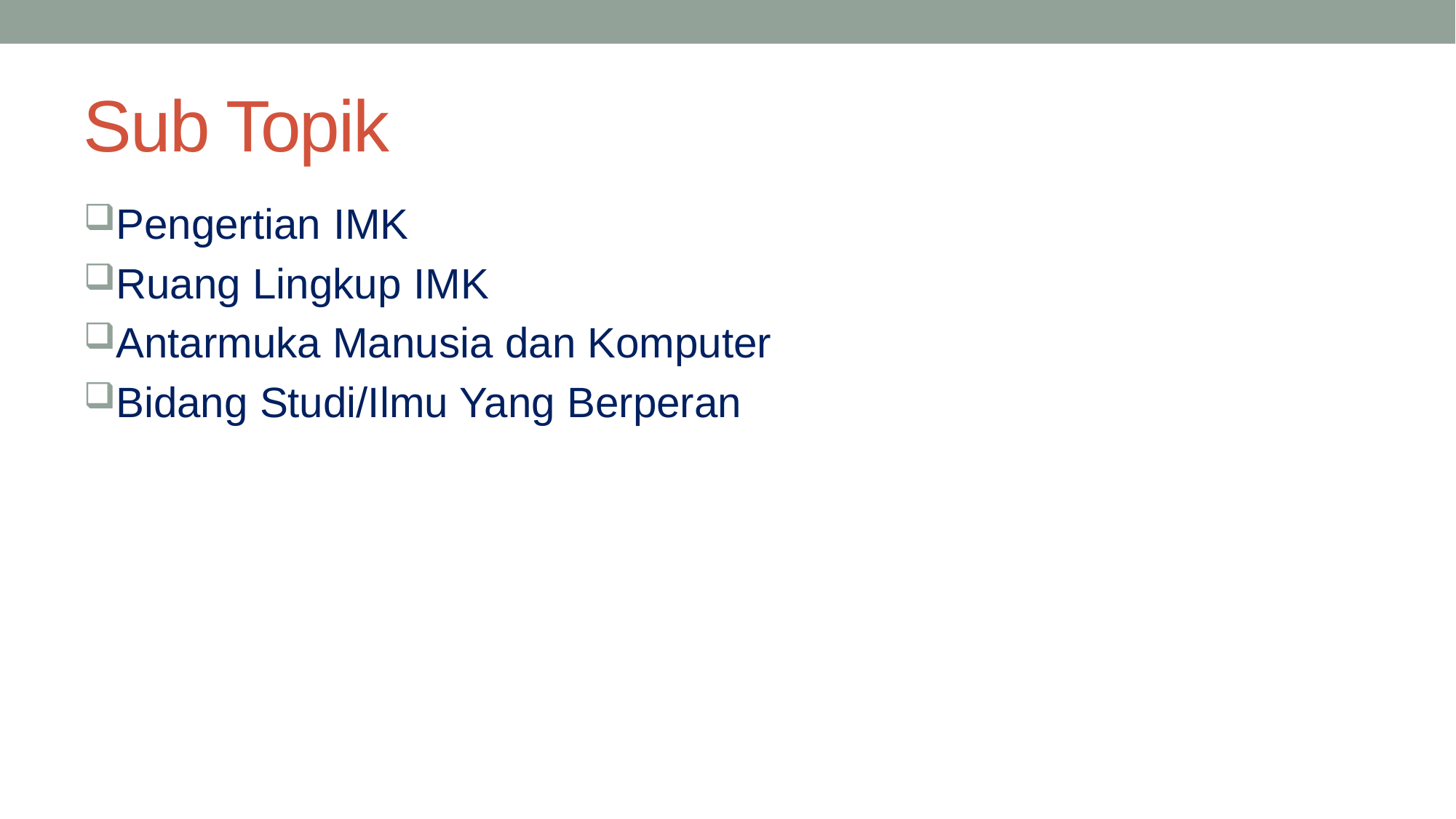

# Sub Topik
Pengertian IMK
Ruang Lingkup IMK
Antarmuka Manusia dan Komputer
Bidang Studi/Ilmu Yang Berperan